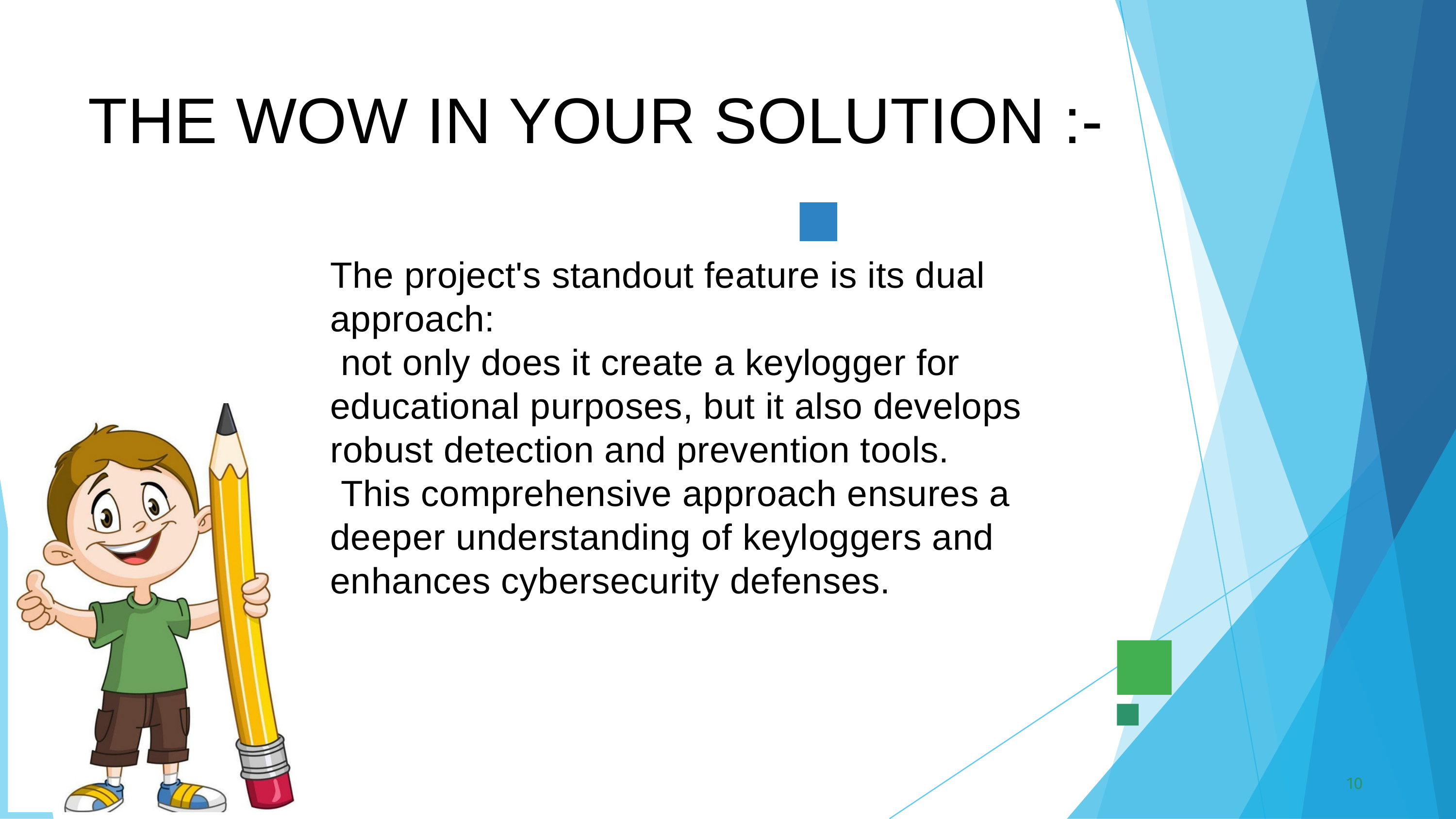

THE WOW IN YOUR SOLUTION :-

The project's standout feature is its dual approach:
 not only does it create a keylogger for educational purposes, but it also develops robust detection and prevention tools.
 This comprehensive approach ensures a deeper understanding of keyloggers and enhances cybersecurity defenses.

10
3/21/2024  Annual Review